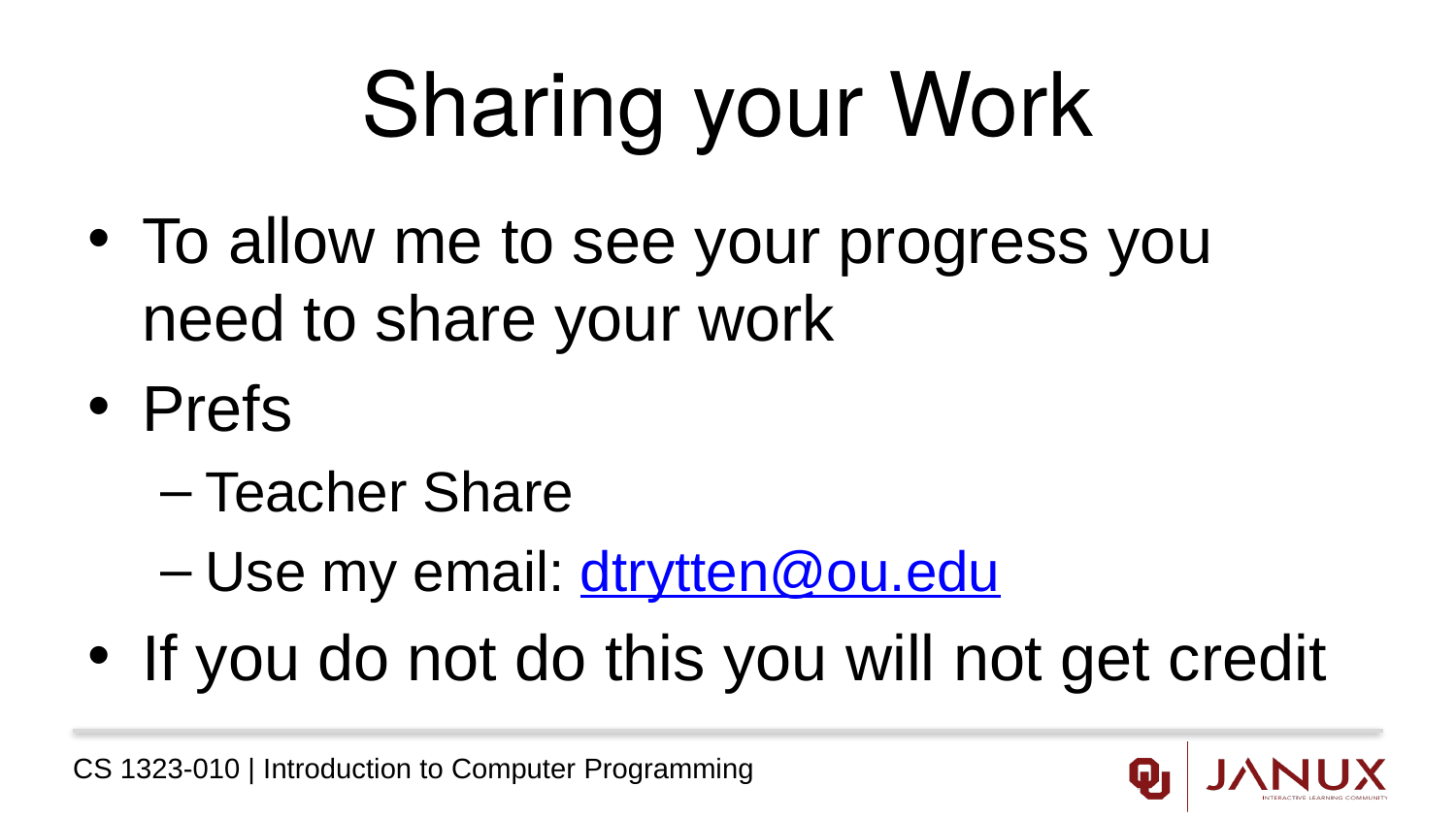

# Sharing your Work
To allow me to see your progress you need to share your work
Prefs
Teacher Share
Use my email: dtrytten@ou.edu
If you do not do this you will not get credit